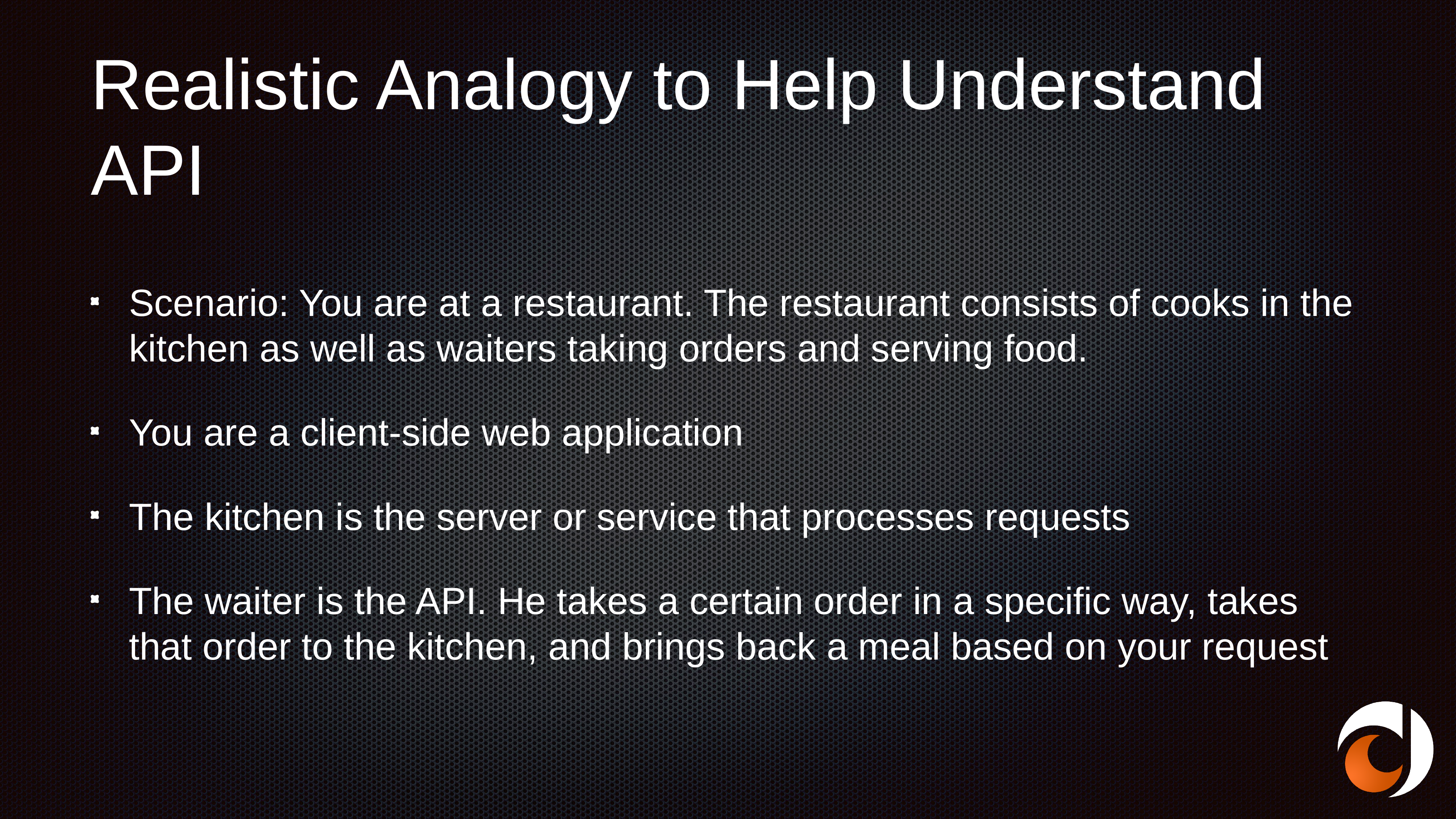

# Realistic Analogy to Help Understand API
Scenario: You are at a restaurant. The restaurant consists of cooks in the kitchen as well as waiters taking orders and serving food.
You are a client-side web application
The kitchen is the server or service that processes requests
The waiter is the API. He takes a certain order in a specific way, takes that order to the kitchen, and brings back a meal based on your request